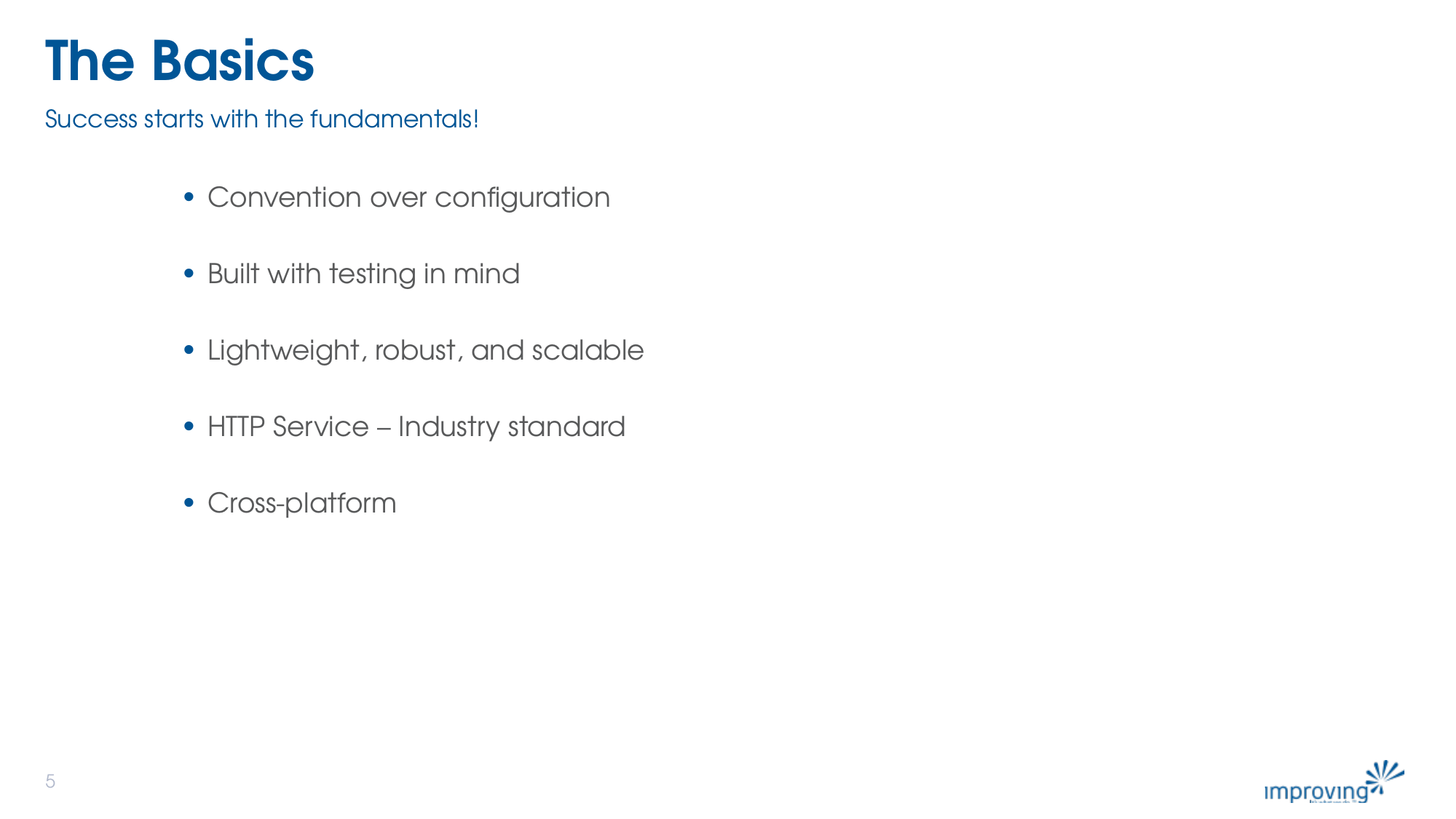

# The Basics
Success starts with the fundamentals!
Convention over configuration

Built with testing in mind

Lightweight, robust, and scalable

HTTP Service – Industry standard

Cross-platform
5